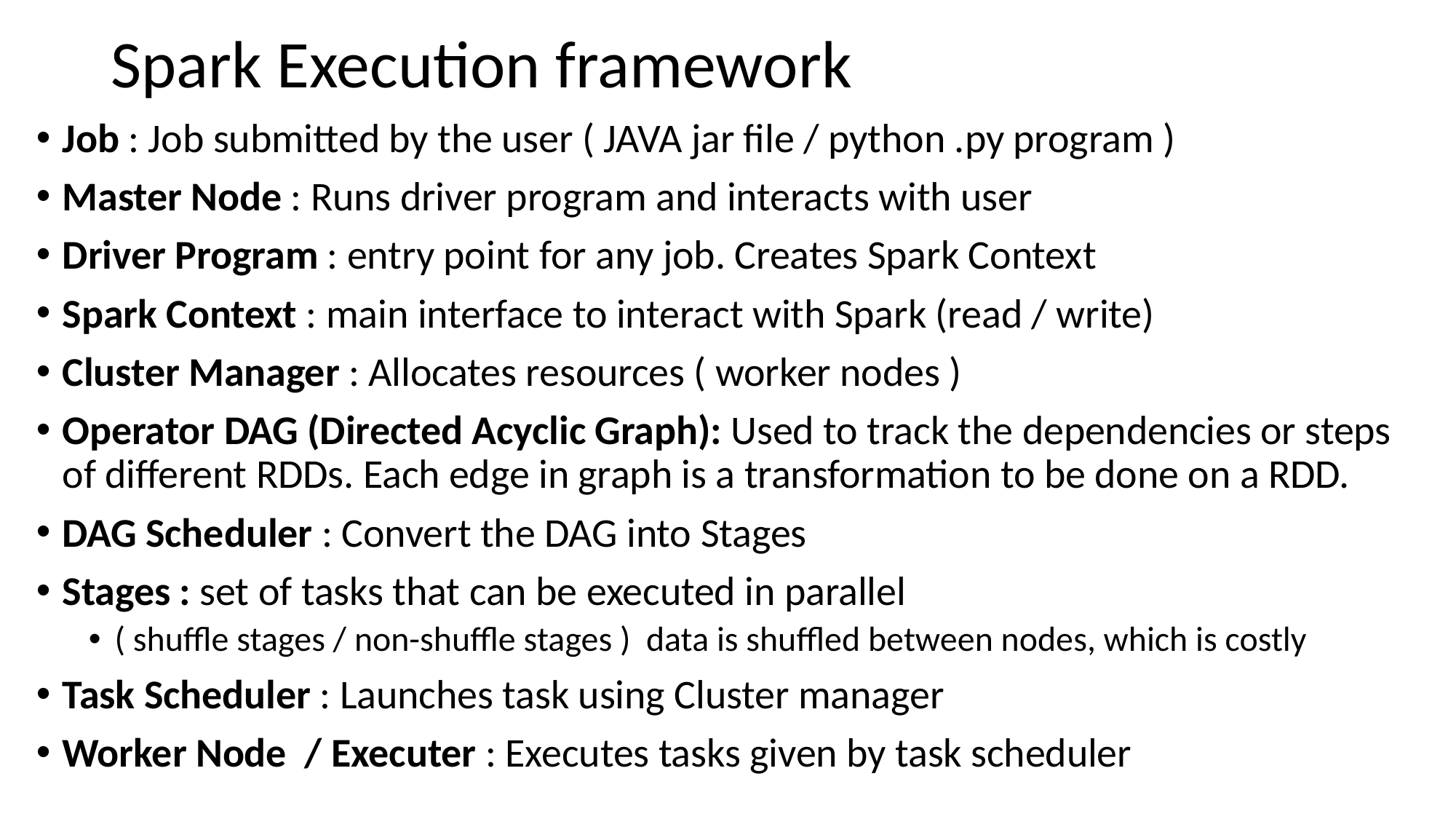

# Spark Execution framework
Job : Job submitted by the user ( JAVA jar file / python .py program )
Master Node : Runs driver program and interacts with user
Driver Program : entry point for any job. Creates Spark Context
Spark Context : main interface to interact with Spark (read / write)
Cluster Manager : Allocates resources ( worker nodes )
Operator DAG (Directed Acyclic Graph): Used to track the dependencies or steps of different RDDs. Each edge in graph is a transformation to be done on a RDD.
DAG Scheduler : Convert the DAG into Stages
Stages : set of tasks that can be executed in parallel
( shuffle stages / non-shuffle stages )  data is shuffled between nodes, which is costly
Task Scheduler : Launches task using Cluster manager
Worker Node  / Executer : Executes tasks given by task scheduler